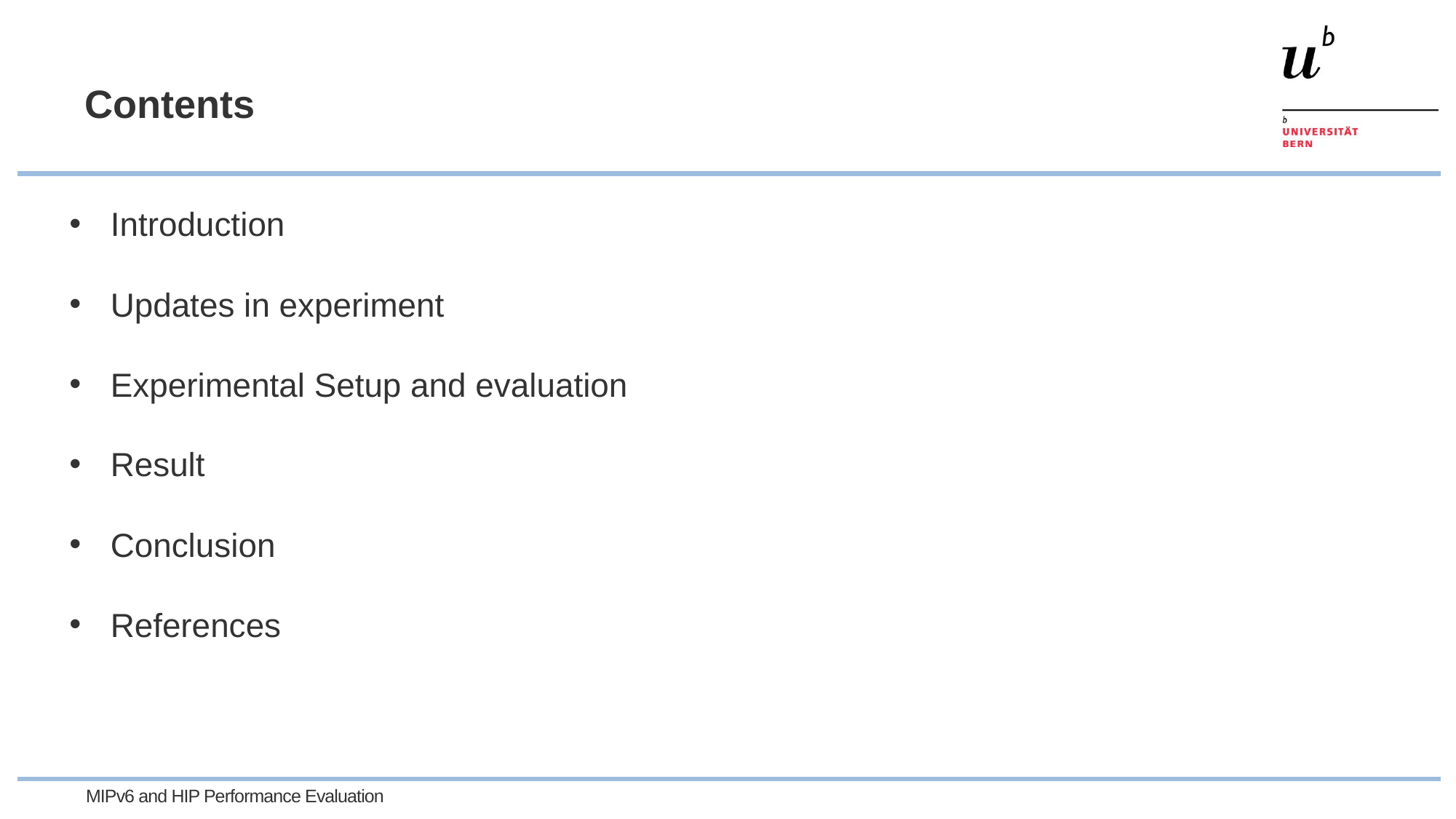

# Contents
Introduction

Updates in experiment

Experimental Setup and evaluation

Result

Conclusion

References

MIPv6 and HIP Performance Evaluation